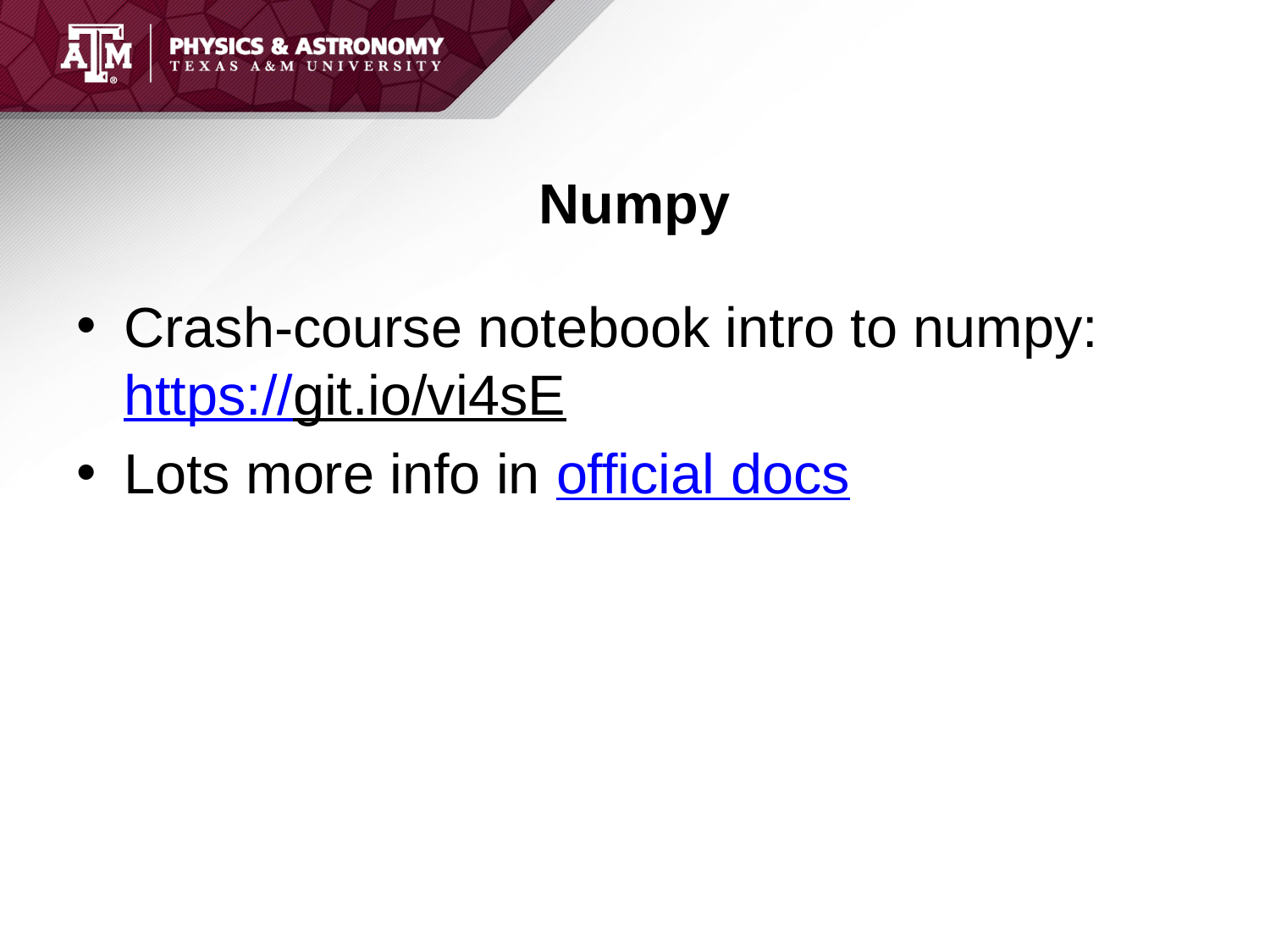

# Numpy
Crash-course notebook intro to numpy: https://git.io/vi4sE
Lots more info in official docs